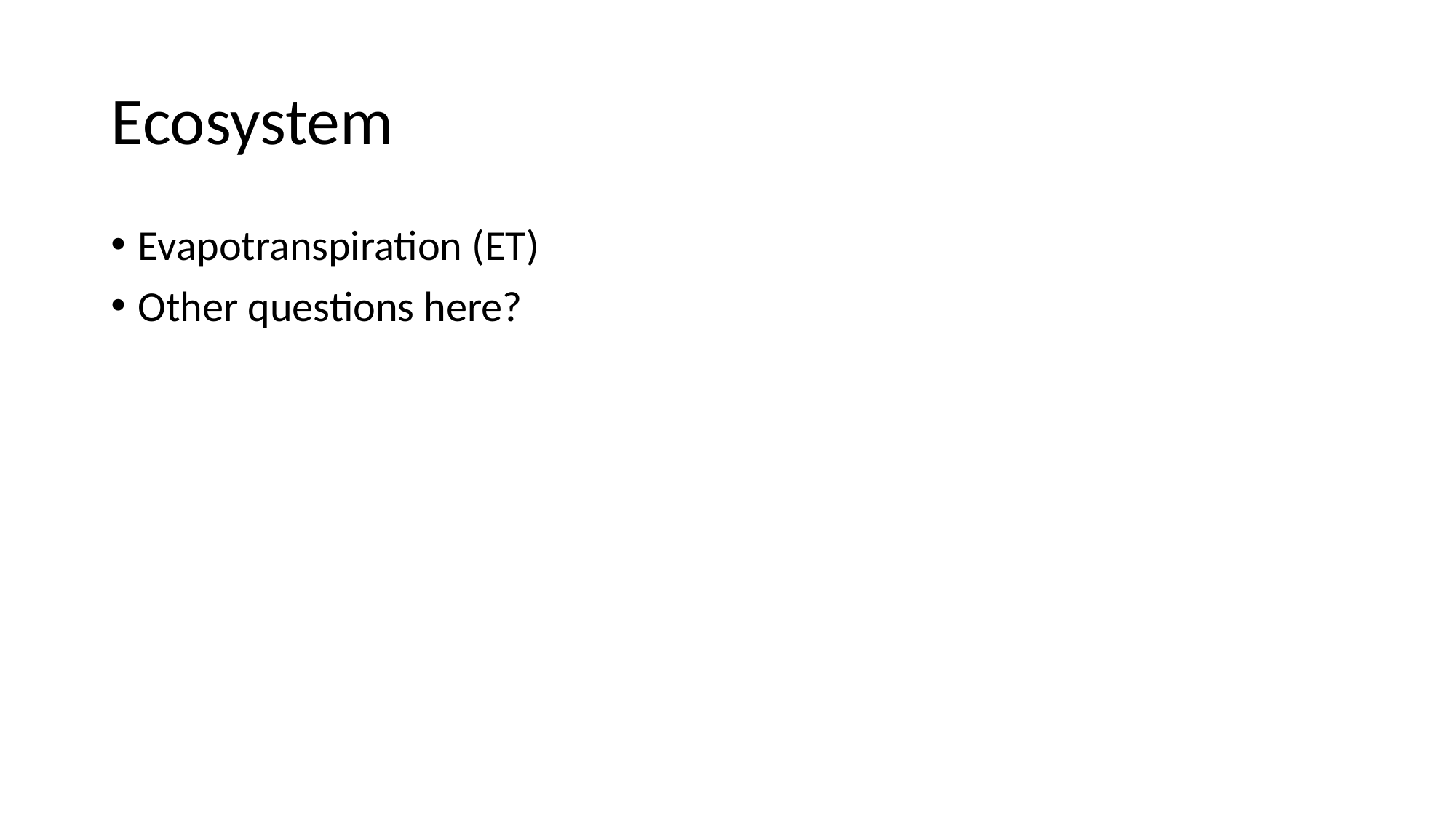

# Ecosystem
Evapotranspiration (ET)
Other questions here?